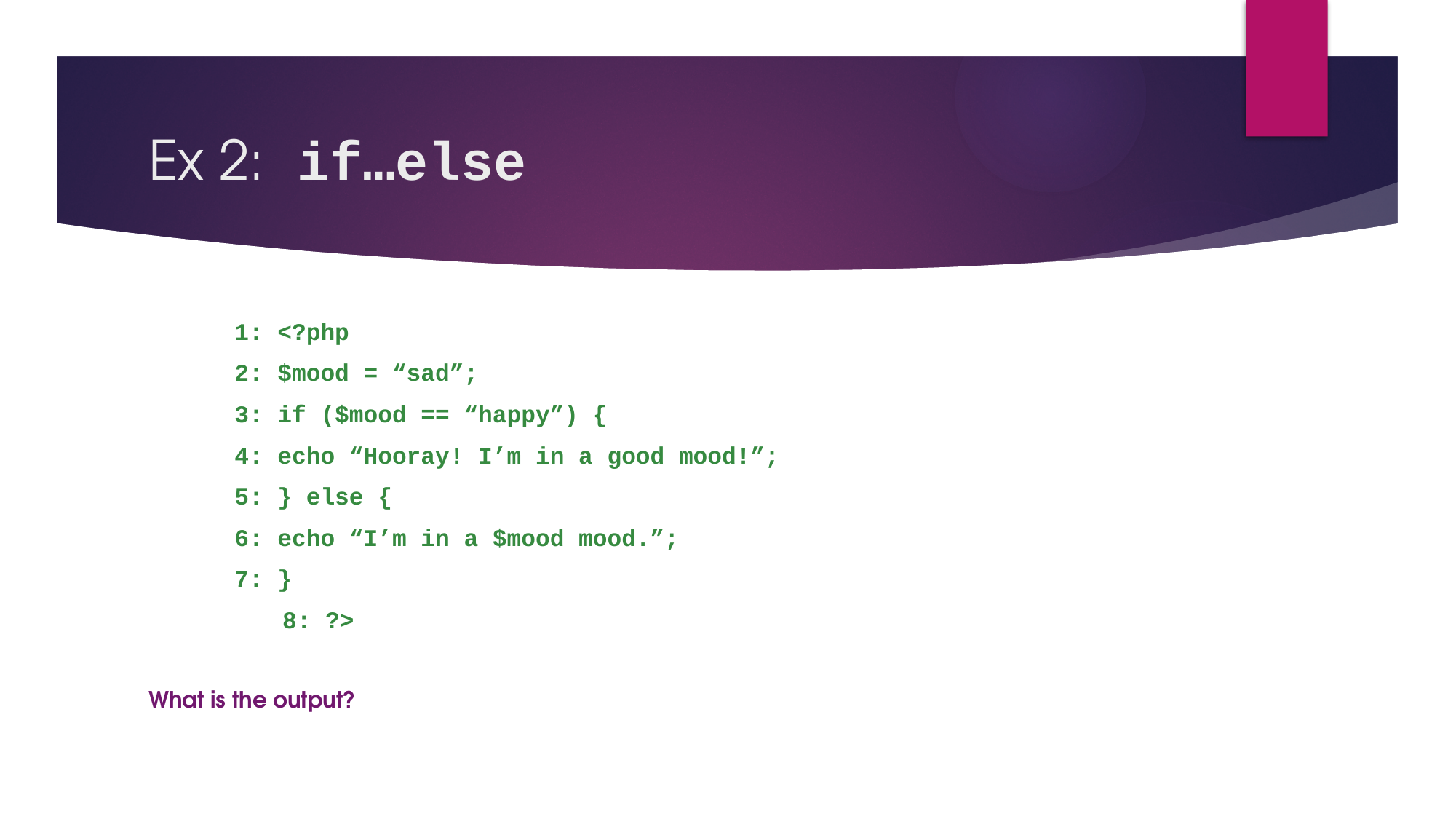

# Ex 2: if…else
1: <?php
2: $mood = “sad”;
3: if ($mood == “happy”) {
4: echo “Hooray! I’m in a good mood!”;
5: } else {
6: echo “I’m in a $mood mood.”;
7: }
	   8: ?>

What is the output?